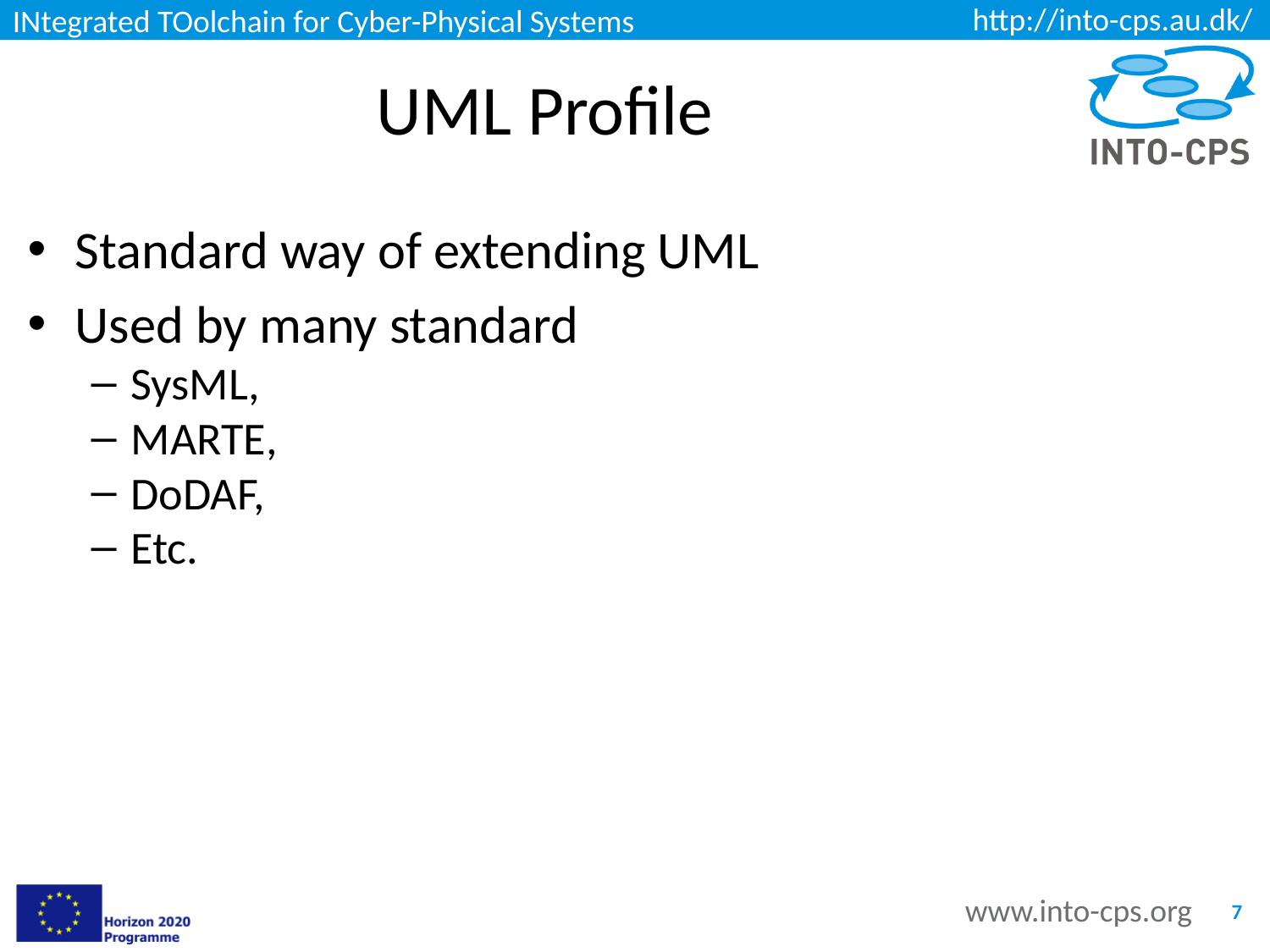

# UML Profile
Standard way of extending UML
Used by many standard
SysML,
MARTE,
DoDAF,
Etc.
7